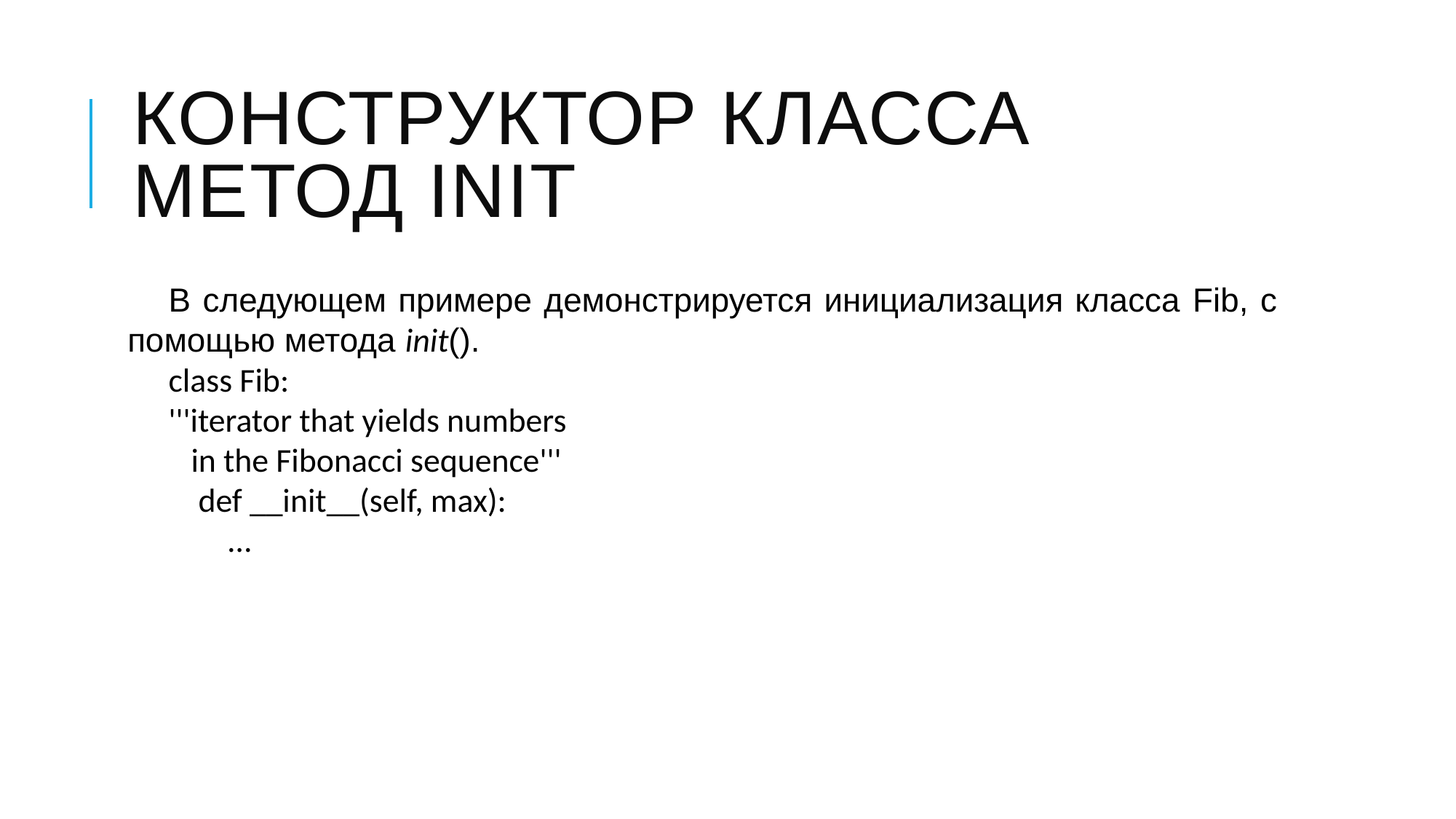

# Конструктор класса МЕТОД INIT
В следующем примере демонстрируется инициализация класса Fib, с помощью метода init().
class Fib:
'''iterator that yields numbers
   in the Fibonacci sequence'''
    def __init__(self, max):
        …